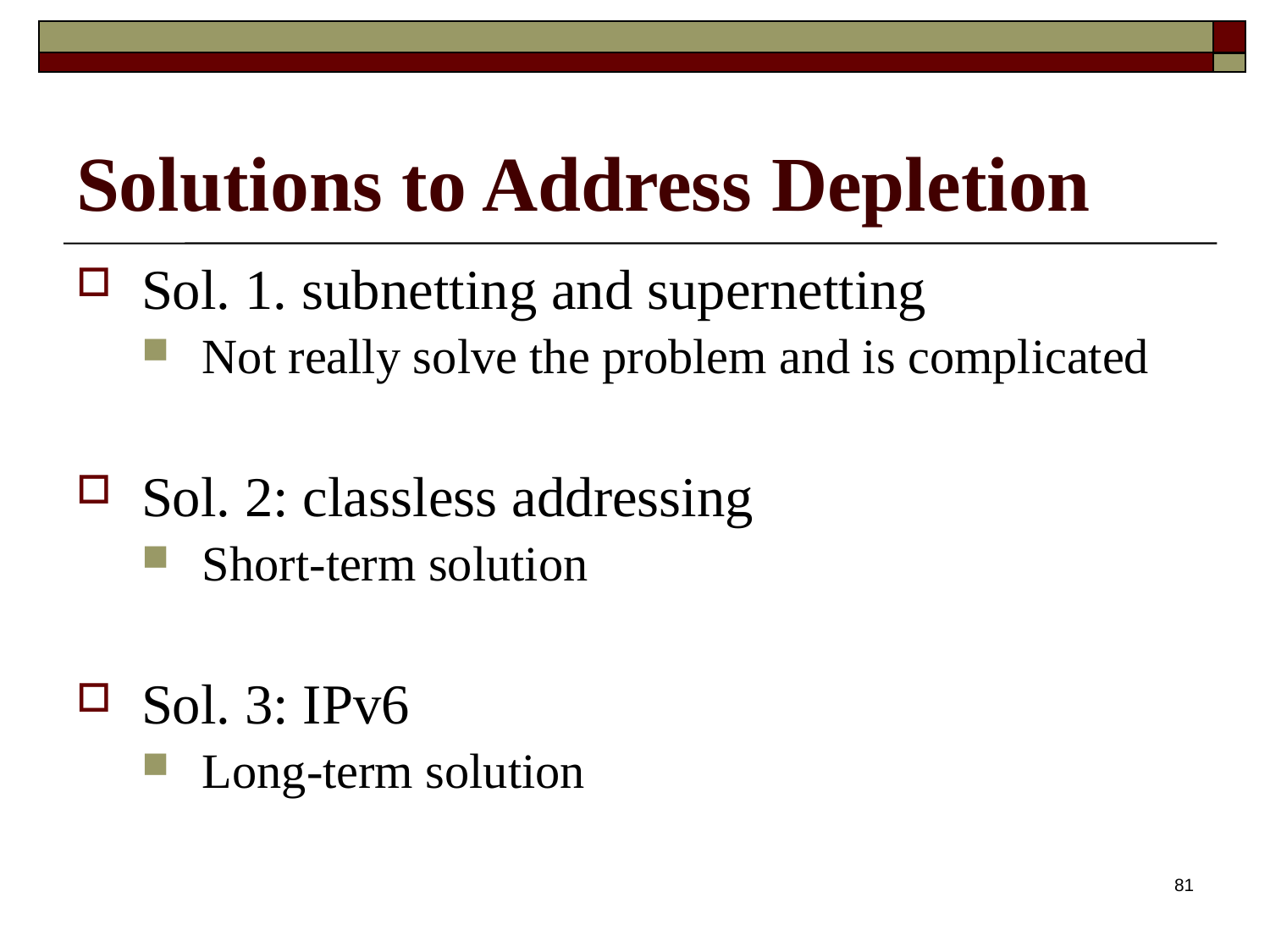

# Solutions to Address Depletion
Sol. 1. subnetting and supernetting
Not really solve the problem and is complicated

Sol. 2: classless addressing
Short-term solution

Sol. 3: IPv6
Long-term solution
81